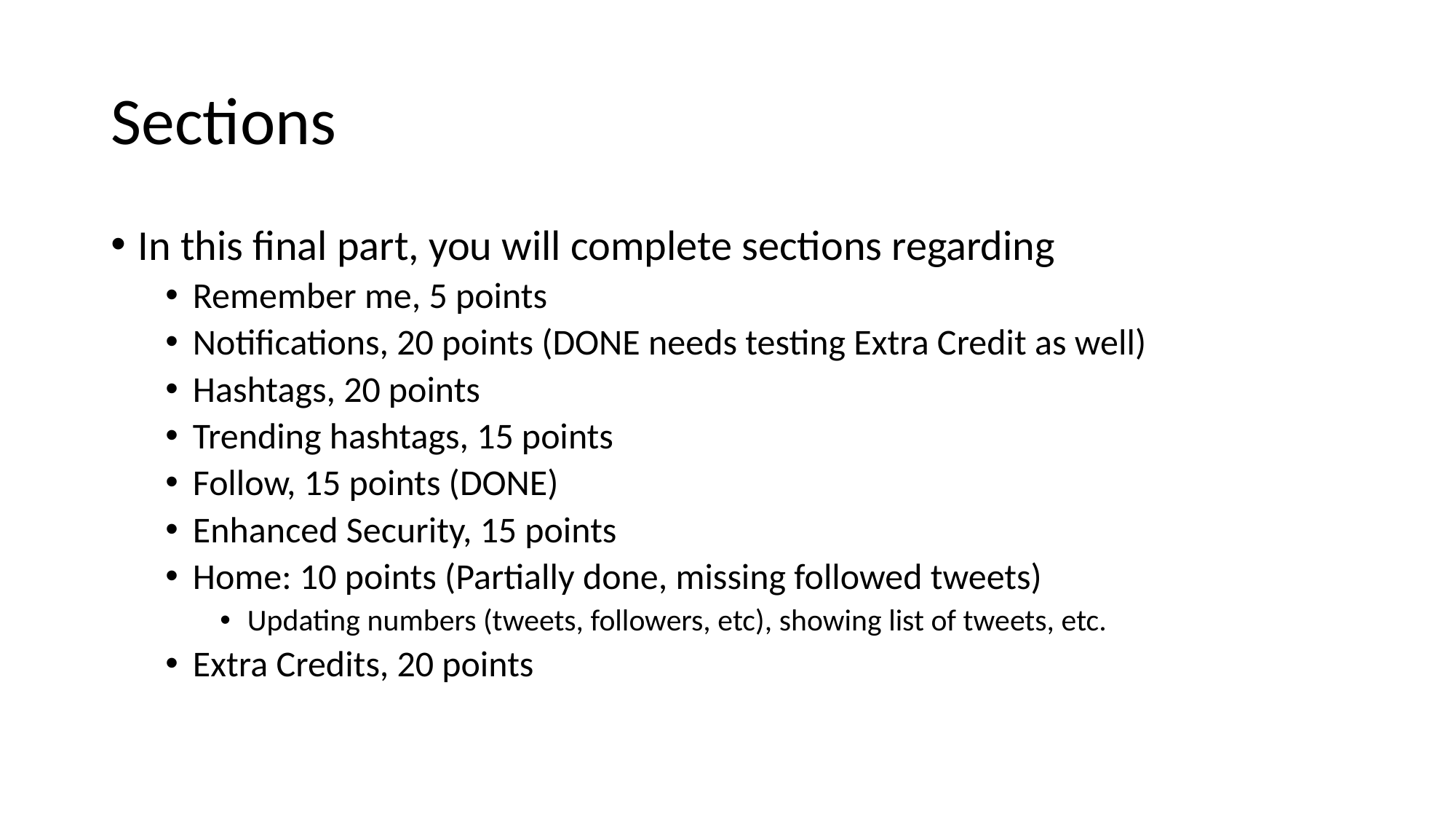

# Sections
In this final part, you will complete sections regarding
Remember me, 5 points
Notifications, 20 points (DONE needs testing Extra Credit as well)
Hashtags, 20 points
Trending hashtags, 15 points
Follow, 15 points (DONE)
Enhanced Security, 15 points
Home: 10 points (Partially done, missing followed tweets)
Updating numbers (tweets, followers, etc), showing list of tweets, etc.
Extra Credits, 20 points